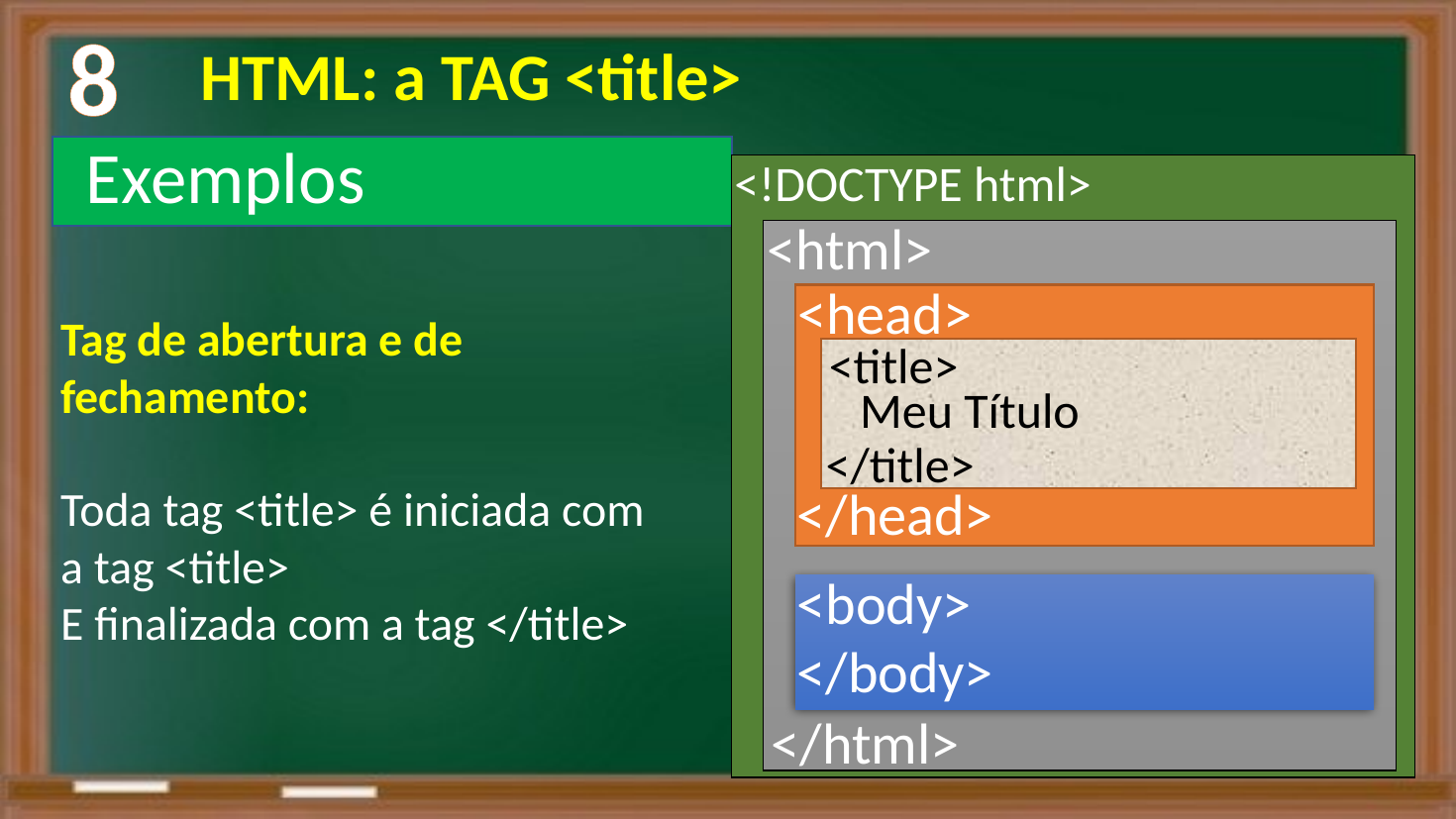

8
         HTML: a TAG <title>
Exemplos

<!DOCTYPE html>

<html>

<head>

Tag de abertura e de fechamento:

Toda tag <title> é iniciada com a tag <title>
E finalizada com a tag </title>
<title>

Meu Título
</title>
</head>
<body>
</body>

</html>